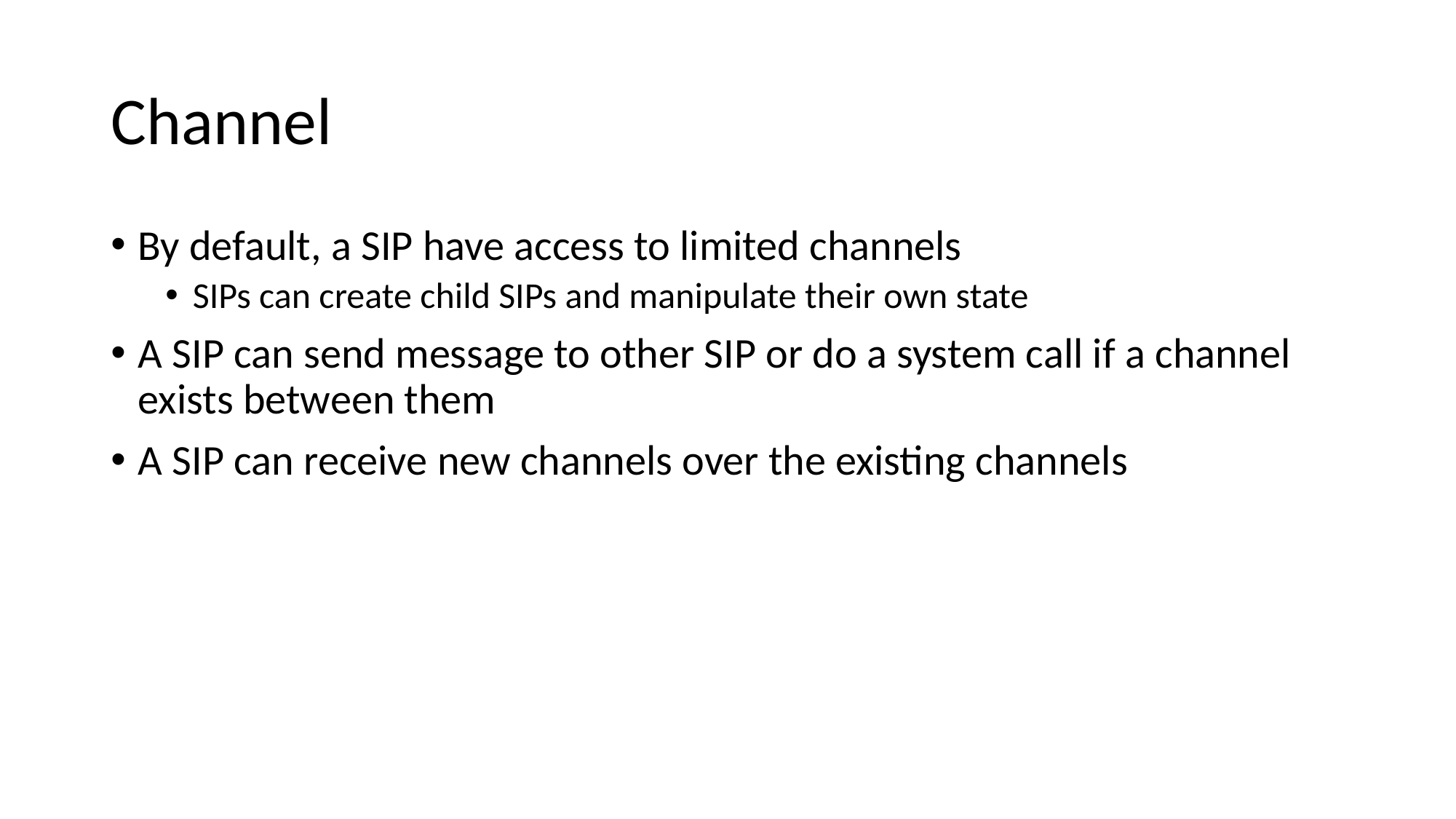

# Channel
By default, a SIP have access to limited channels
SIPs can create child SIPs and manipulate their own state
A SIP can send message to other SIP or do a system call if a channel exists between them
A SIP can receive new channels over the existing channels